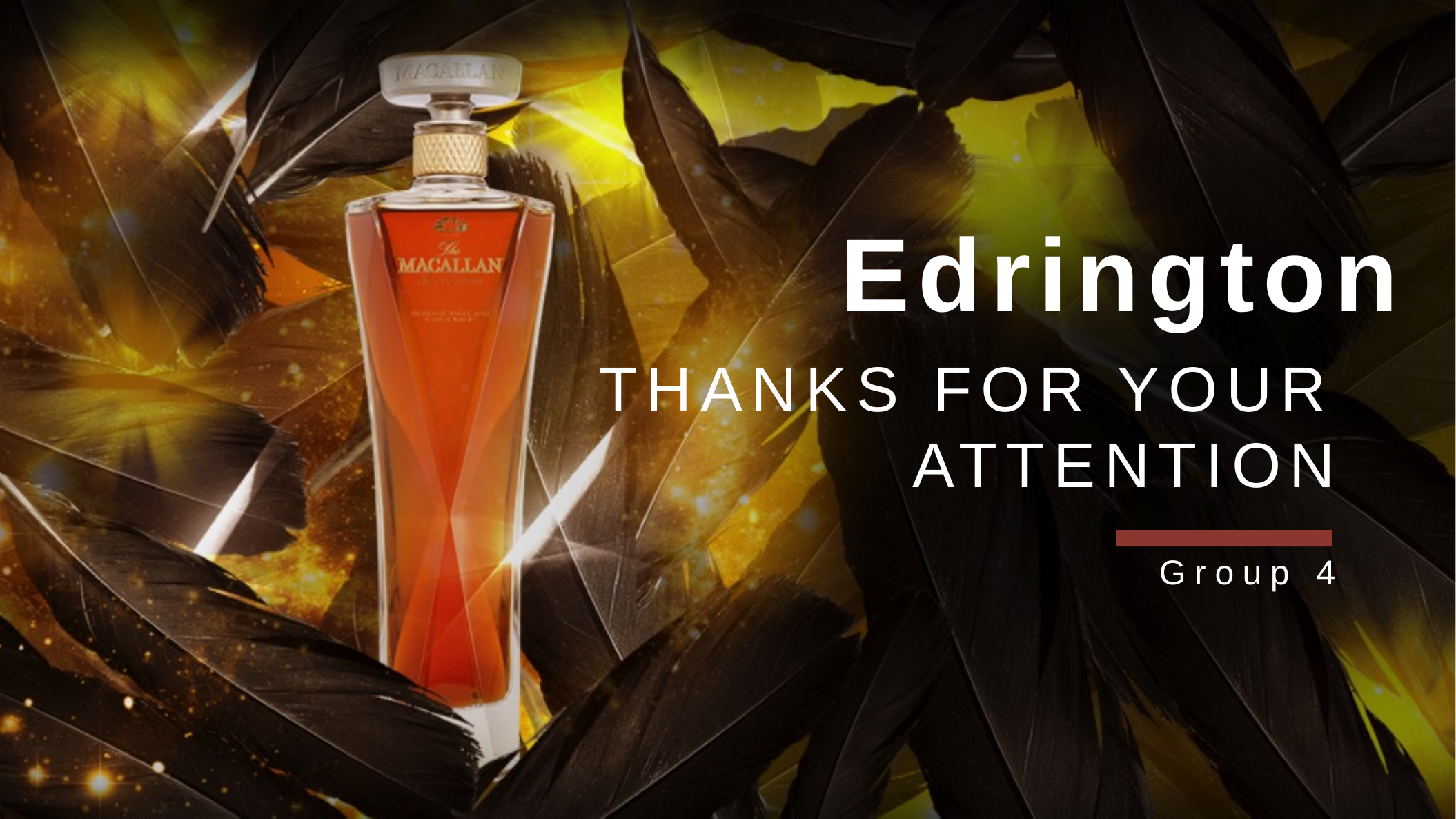

Edrington
THANKS FOR YOUR
ATTENTION

Group 4